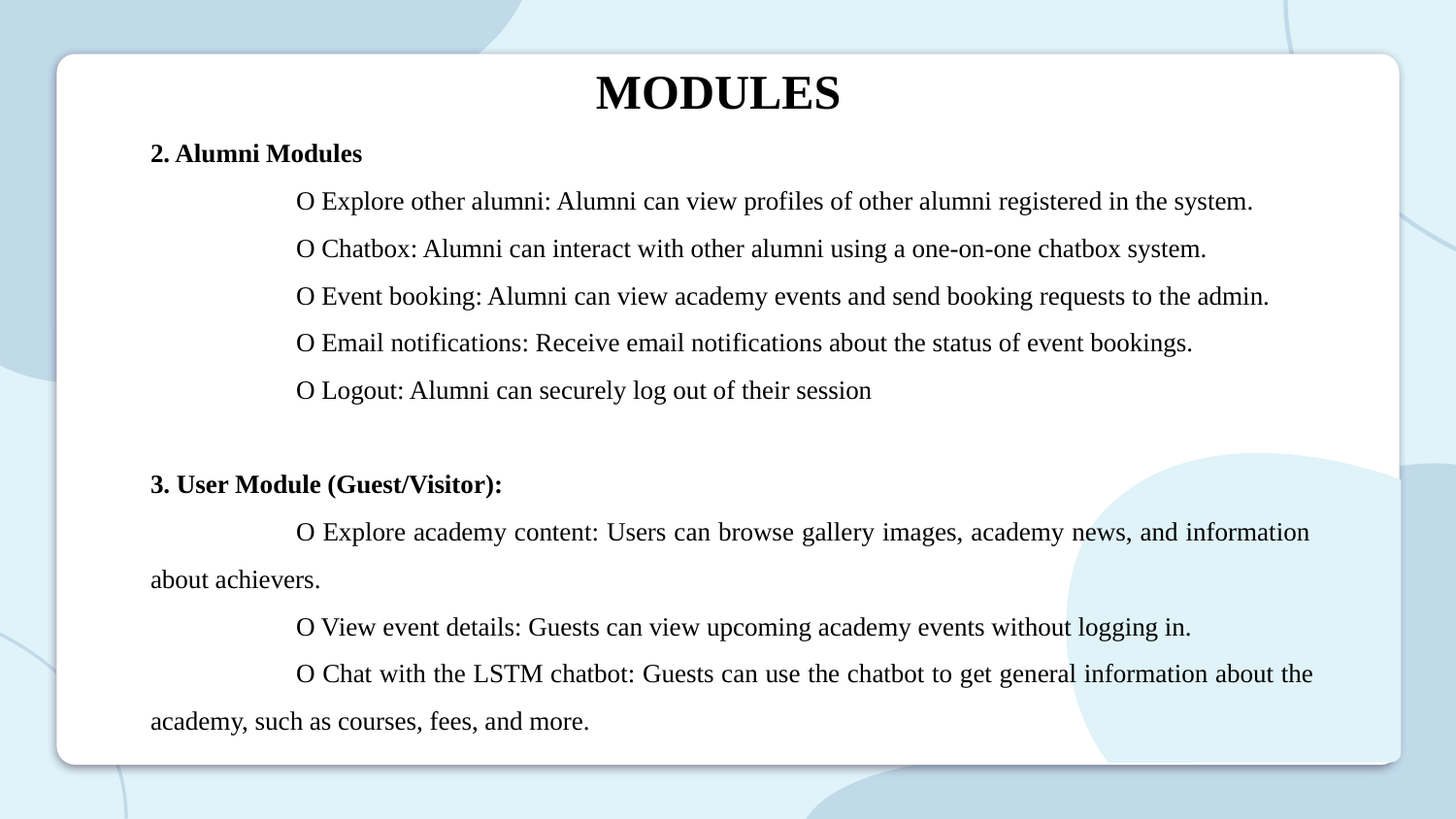

# MODULES
2. Alumni Modules
	O Explore other alumni: Alumni can view profiles of other alumni registered in the system.
	O Chatbox: Alumni can interact with other alumni using a one-on-one chatbox system.
	O Event booking: Alumni can view academy events and send booking requests to the admin.
	O Email notifications: Receive email notifications about the status of event bookings.
	O Logout: Alumni can securely log out of their session

3. User Module (Guest/Visitor):
	O Explore academy content: Users can browse gallery images, academy news, and information 	about achievers.
	O View event details: Guests can view upcoming academy events without logging in.
	O Chat with the LSTM chatbot: Guests can use the chatbot to get general information about the 	academy, such as courses, fees, and more.